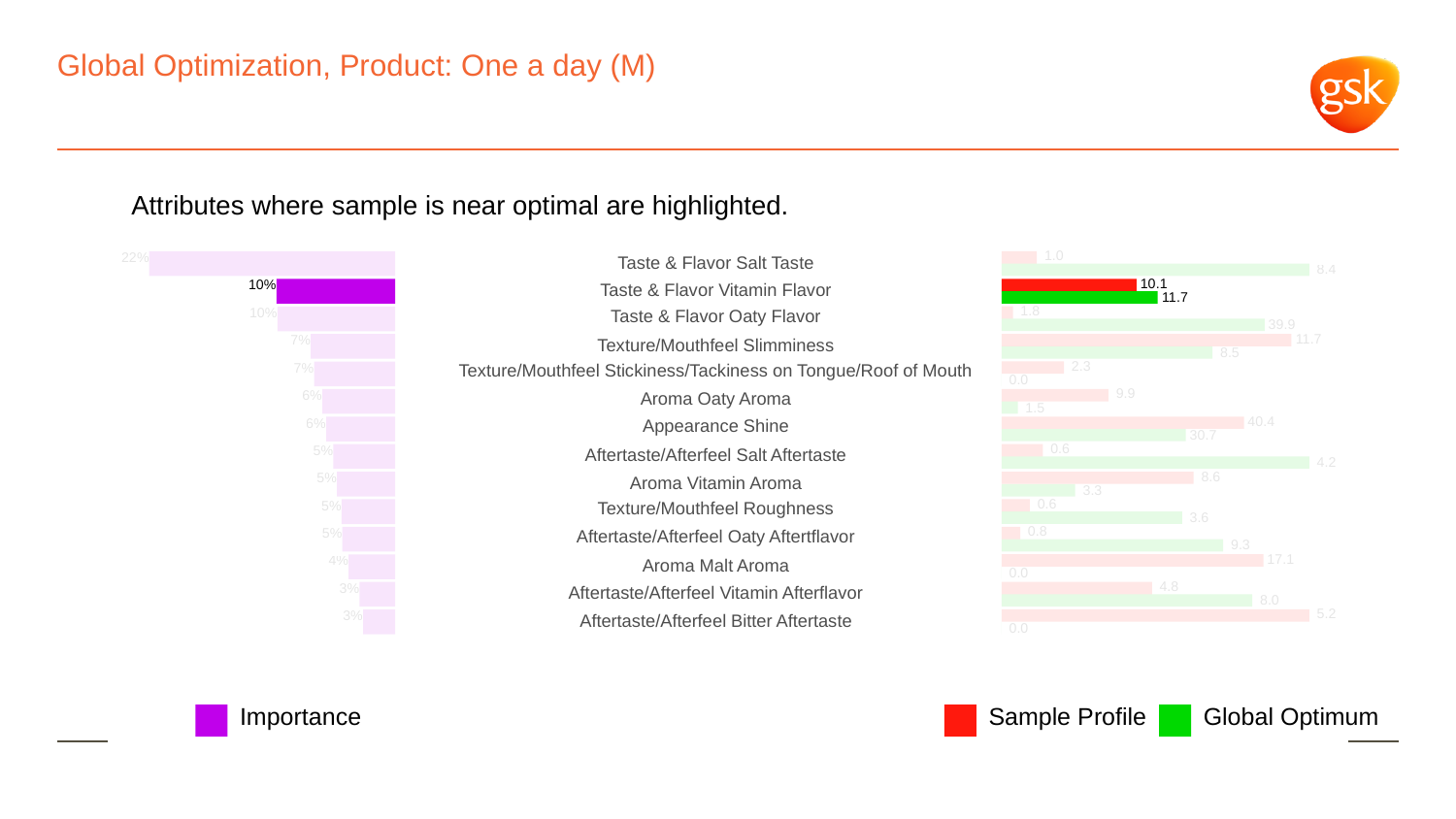

# Global Optimization, Product: One a day (M)

Attributes where sample is near optimal are highlighted.

  1.0
22%
Taste & Flavor Salt Taste

  8.4

 10.1
10%
Taste & Flavor Vitamin Flavor

 11.7

  1.8
10%
Taste & Flavor Oaty Flavor

 39.9

 11.7
7%
Texture/Mouthfeel Slimminess

  8.5

  2.3
7%
Texture/Mouthfeel Stickiness/Tackiness on Tongue/Roof of Mouth

  0.0

  9.9
6%
Aroma Oaty Aroma

  1.5

 40.4
6%
Appearance Shine

 30.7

  0.6
5%
Aftertaste/Afterfeel Salt Aftertaste

  4.2

  8.6
5%
Aroma Vitamin Aroma

  3.3

  0.6
5%
Texture/Mouthfeel Roughness

  3.6

  0.8
5%
Aftertaste/Afterfeel Oaty Aftertflavor

  9.3

 17.1
4%
Aroma Malt Aroma

  0.0

  4.8
3%
Aftertaste/Afterfeel Vitamin Afterflavor

  8.0

  5.2
3%
Aftertaste/Afterfeel Bitter Aftertaste

  0.0

Global Optimum
Sample Profile
Importance